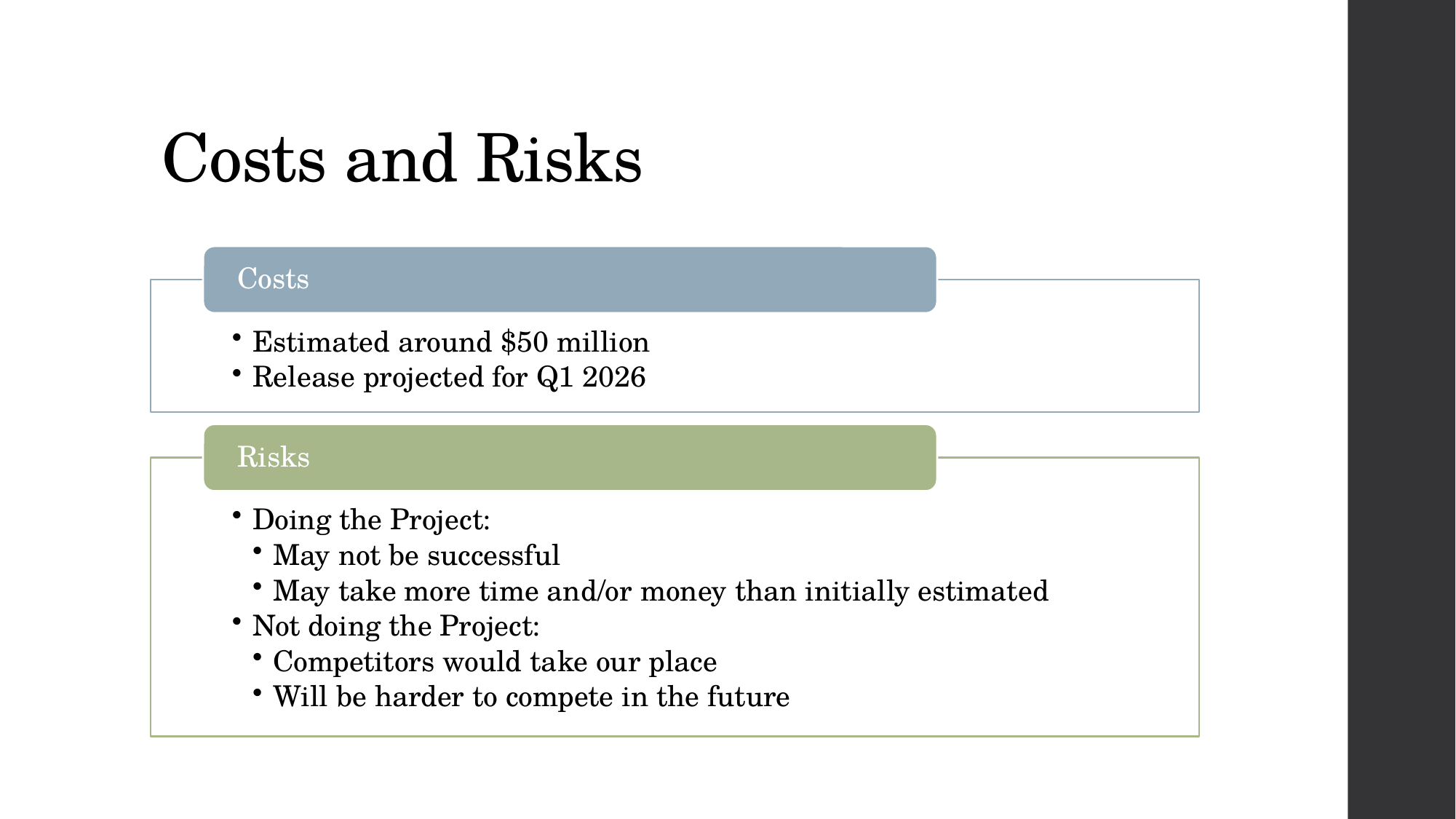

# Costs and Risks
Estimated around $50 million
Release projected for Q1 2026
Costs
Doing the Project:
May not be successful
May take more time and/or money than initially estimated
Not doing the Project:
Competitors would take our place
Will be harder to compete in the future
Risks